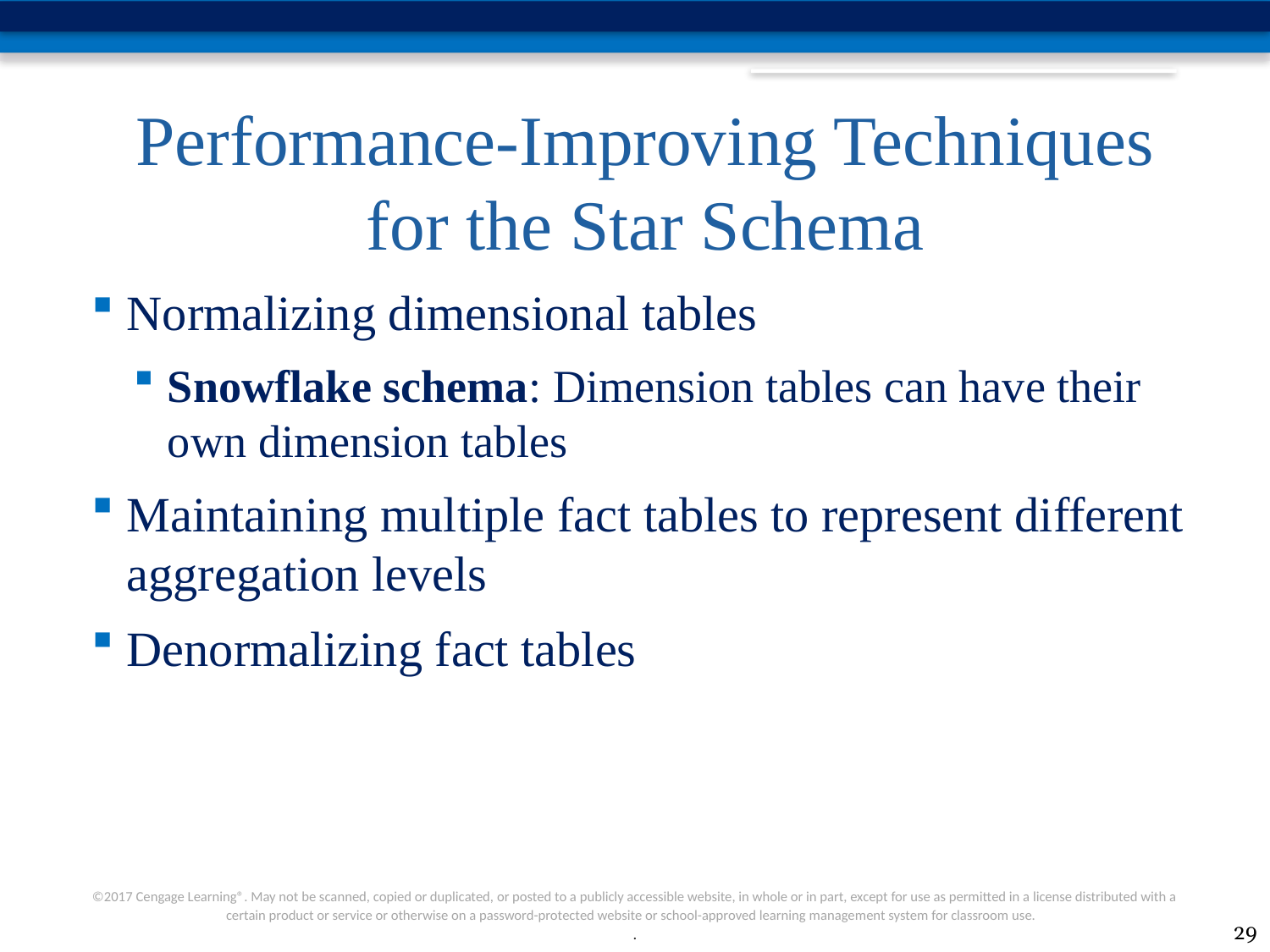

# Performance-Improving Techniques for the Star Schema
Normalizing dimensional tables
Snowflake schema: Dimension tables can have their own dimension tables
Maintaining multiple fact tables to represent different aggregation levels
Denormalizing fact tables
29